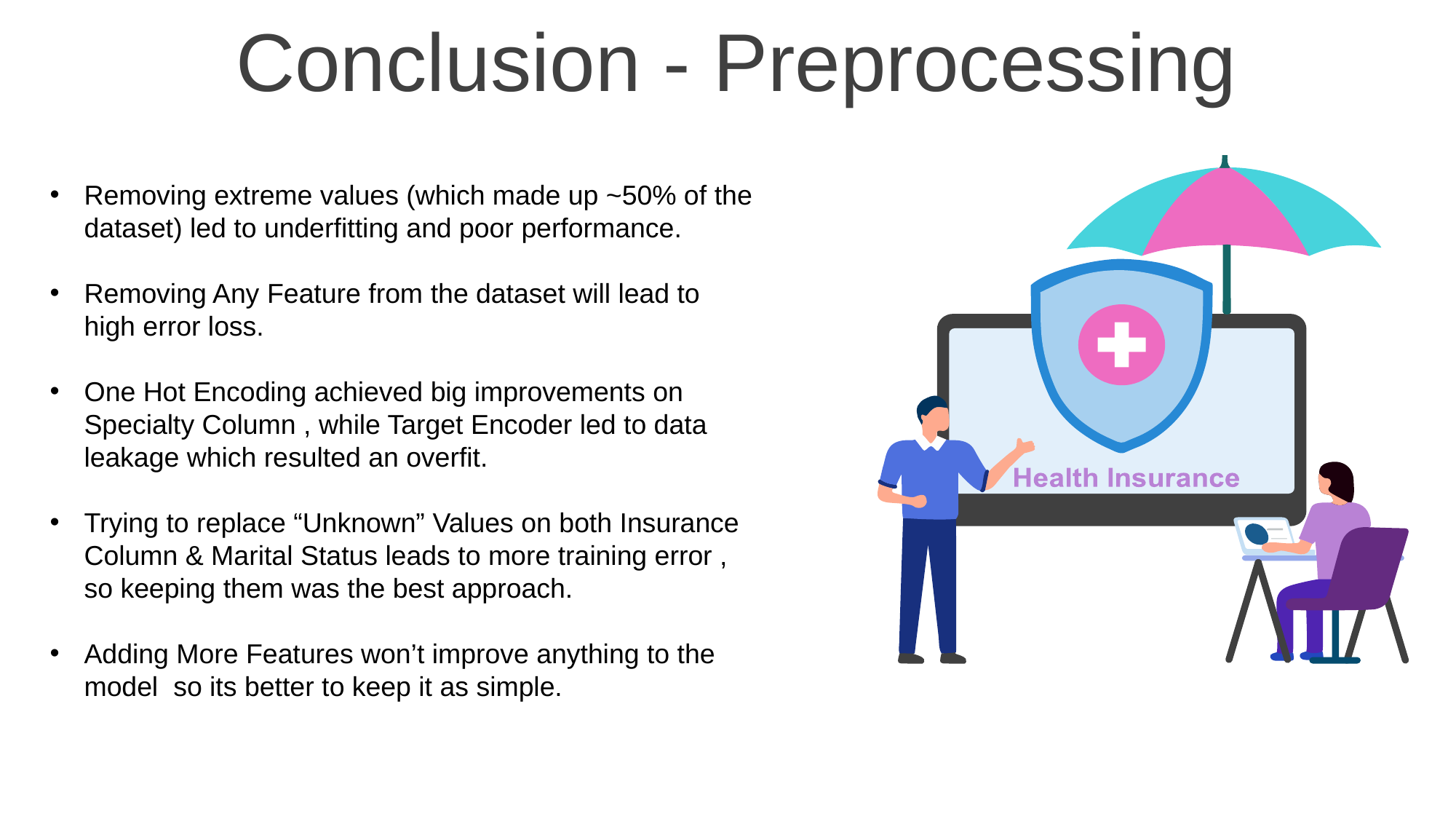

Conclusion - Preprocessing

Removing extreme values (which made up ~50% of the dataset) led to underfitting and poor performance.

Removing Any Feature from the dataset will lead to high error loss.

One Hot Encoding achieved big improvements on Specialty Column , while Target Encoder led to data leakage which resulted an overfit.

Trying to replace “Unknown” Values on both Insurance Column & Marital Status leads to more training error , so keeping them was the best approach.

Adding More Features won’t improve anything to the model  so its better to keep it as simple.